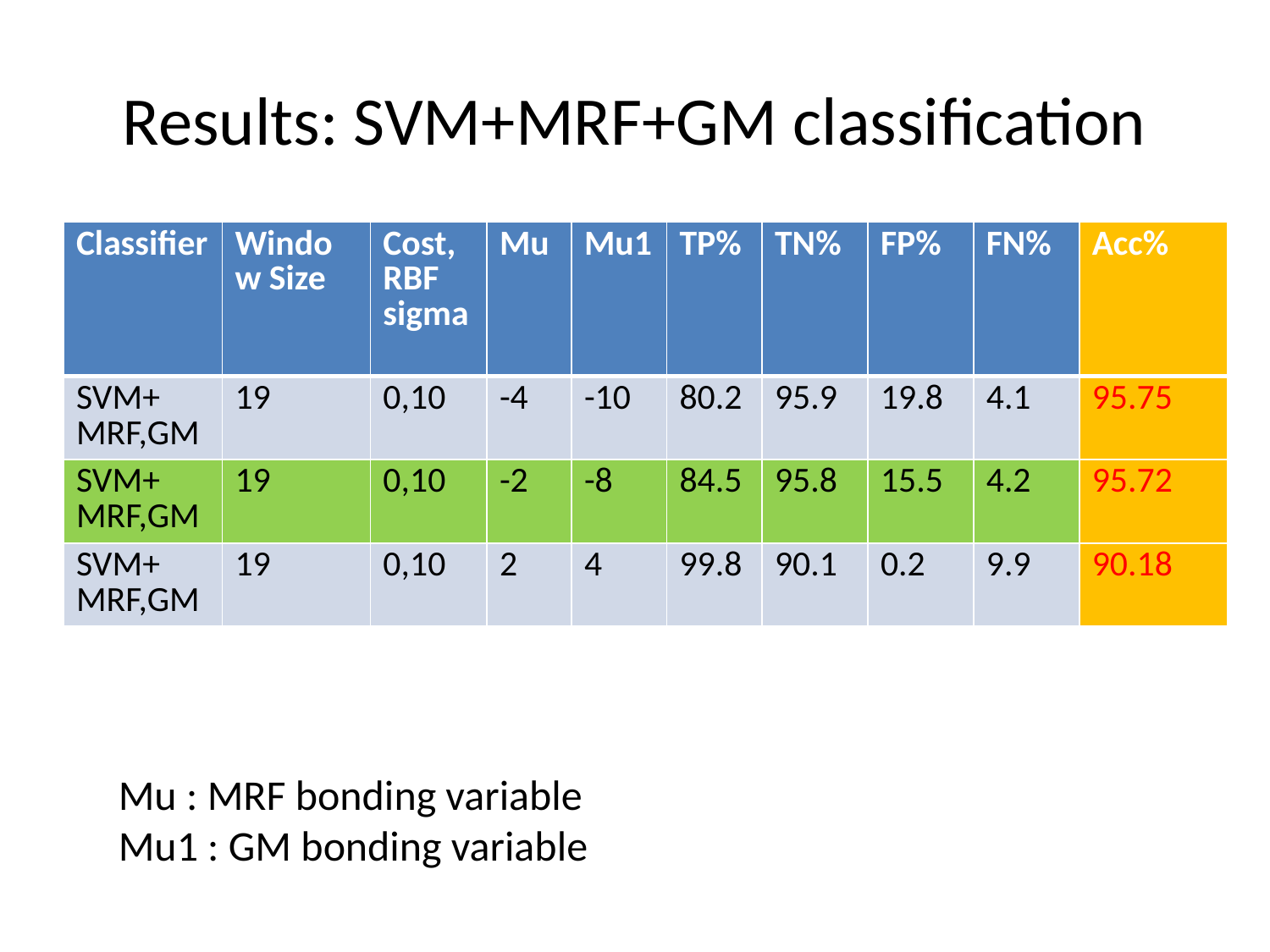

# Results: SVM+MRF+GM classification
| Classifier | Window Size | Cost, RBF sigma | Mu | Mu1 | TP% | TN% | FP% | FN% | Acc% |
| --- | --- | --- | --- | --- | --- | --- | --- | --- | --- |
| SVM+ MRF,GM | 19 | 0,10 | -4 | -10 | 80.2 | 95.9 | 19.8 | 4.1 | 95.75 |
| SVM+ MRF,GM | 19 | 0,10 | -2 | -8 | 84.5 | 95.8 | 15.5 | 4.2 | 95.72 |
| SVM+ MRF,GM | 19 | 0,10 | 2 | 4 | 99.8 | 90.1 | 0.2 | 9.9 | 90.18 |
Mu : MRF bonding variable
Mu1 : GM bonding variable